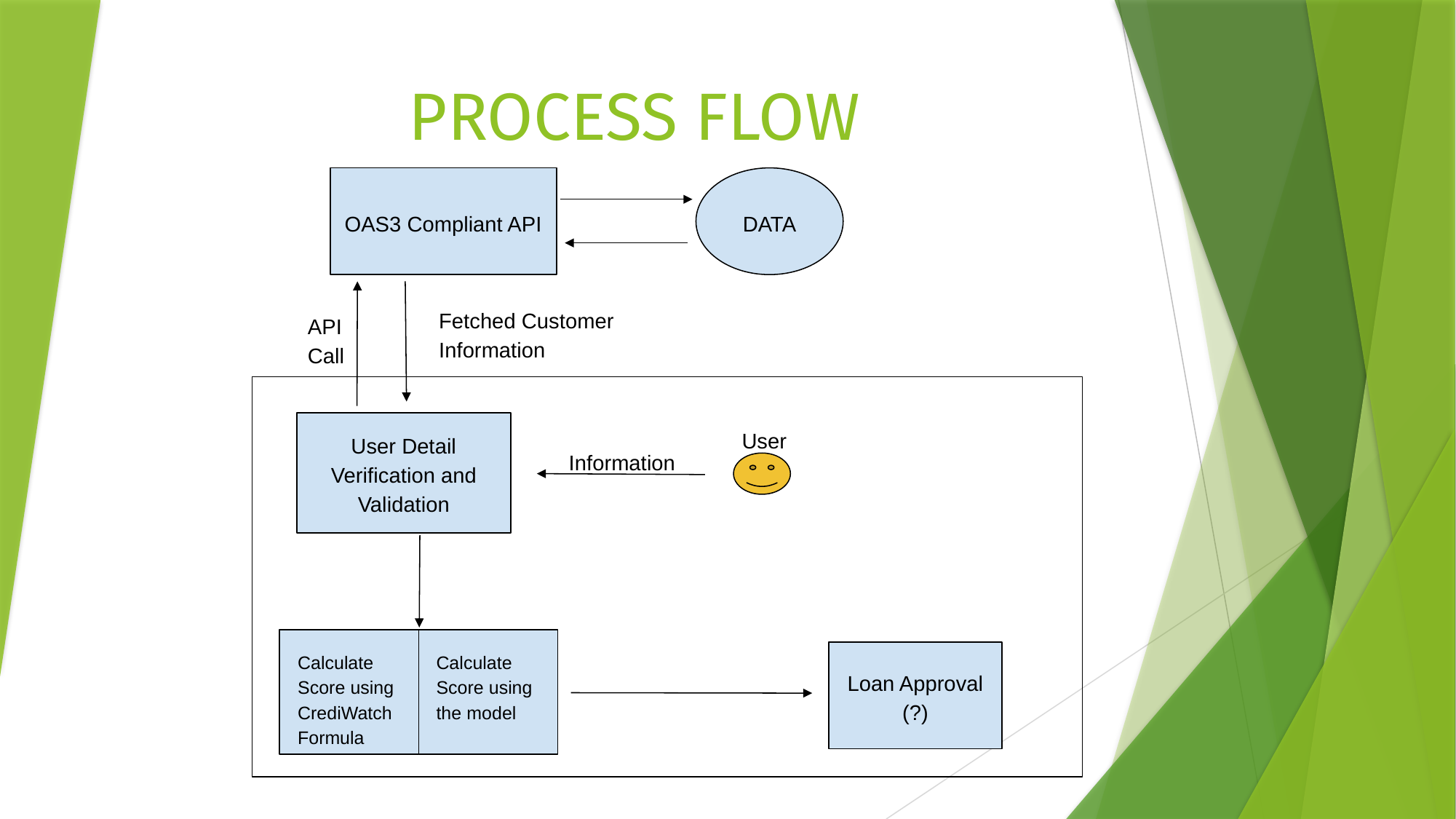

# PROCESS FLOW
OAS3 Compliant API
DATA
Fetched Customer Information

API Call

User Detail Verification and Validation
User
Information

Calculate Score using CrediWatch Formula
Calculate Score using the model
Loan Approval (?)